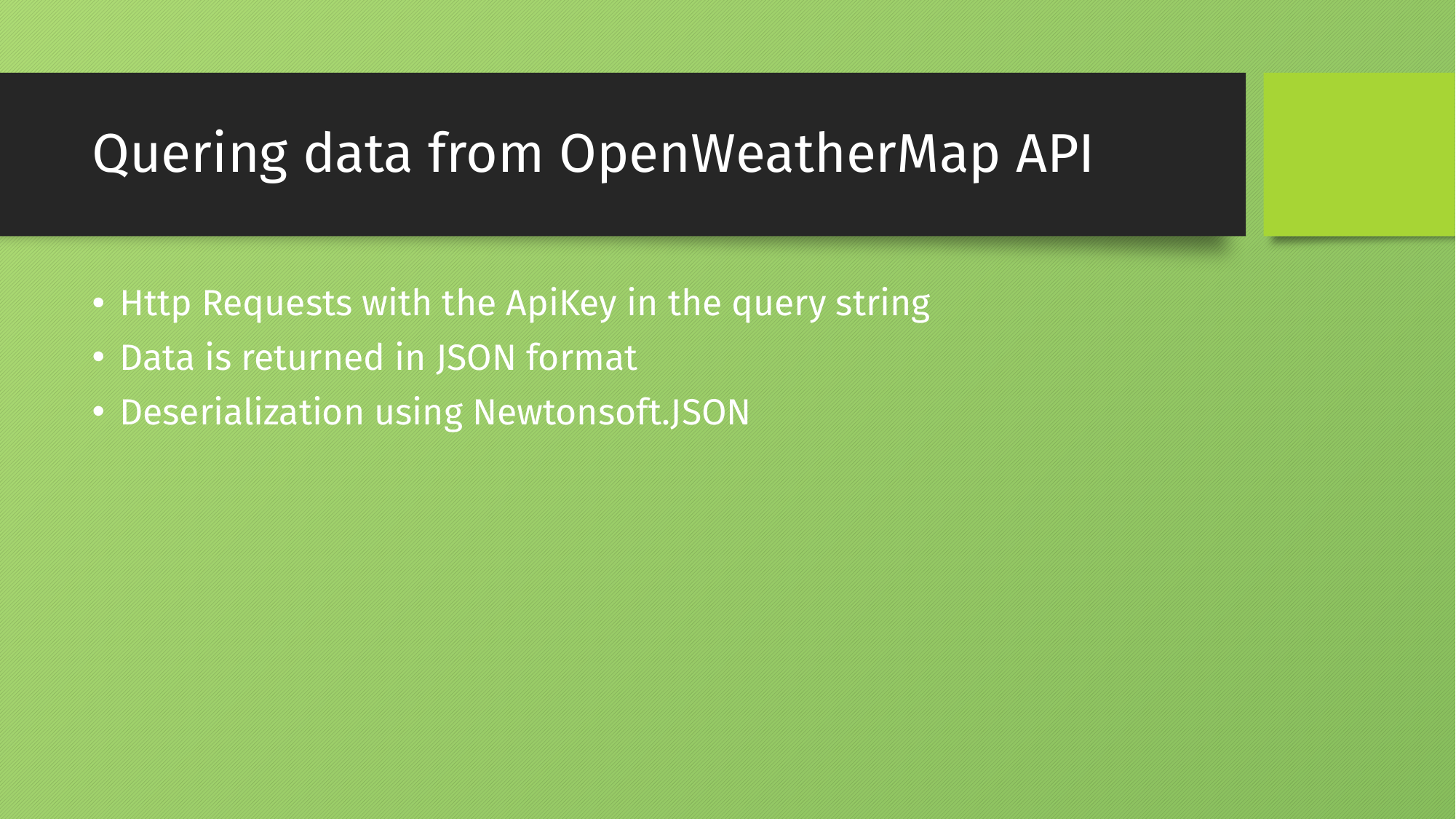

# Quering data from OpenWeatherMap API
Http Requests with the ApiKey in the query string
Data is returned in JSON format
Deserialization using Newtonsoft.JSON